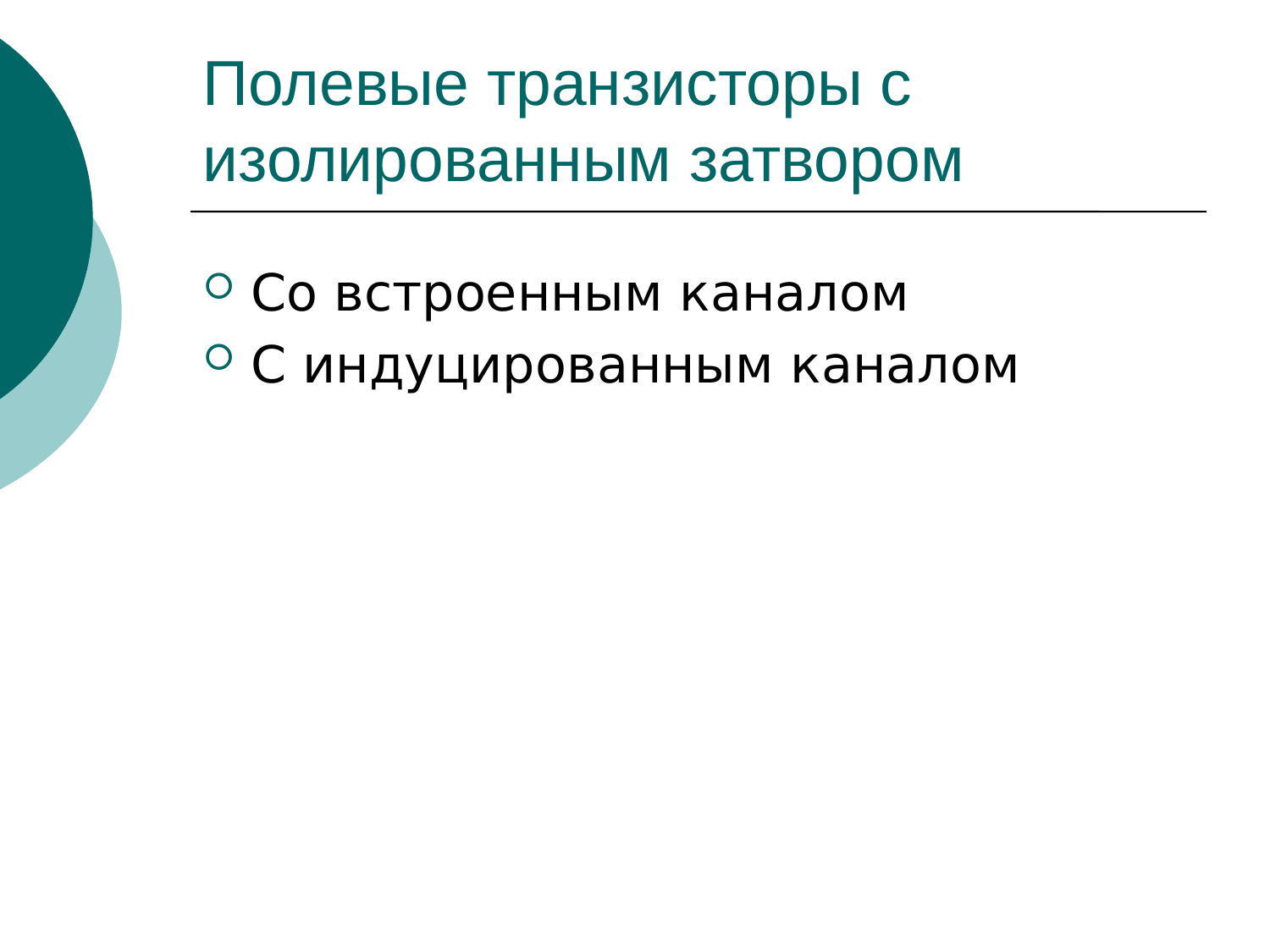

# Полевые транзисторы с изолированным затвором
Со встроенным каналом
С индуцированным каналом